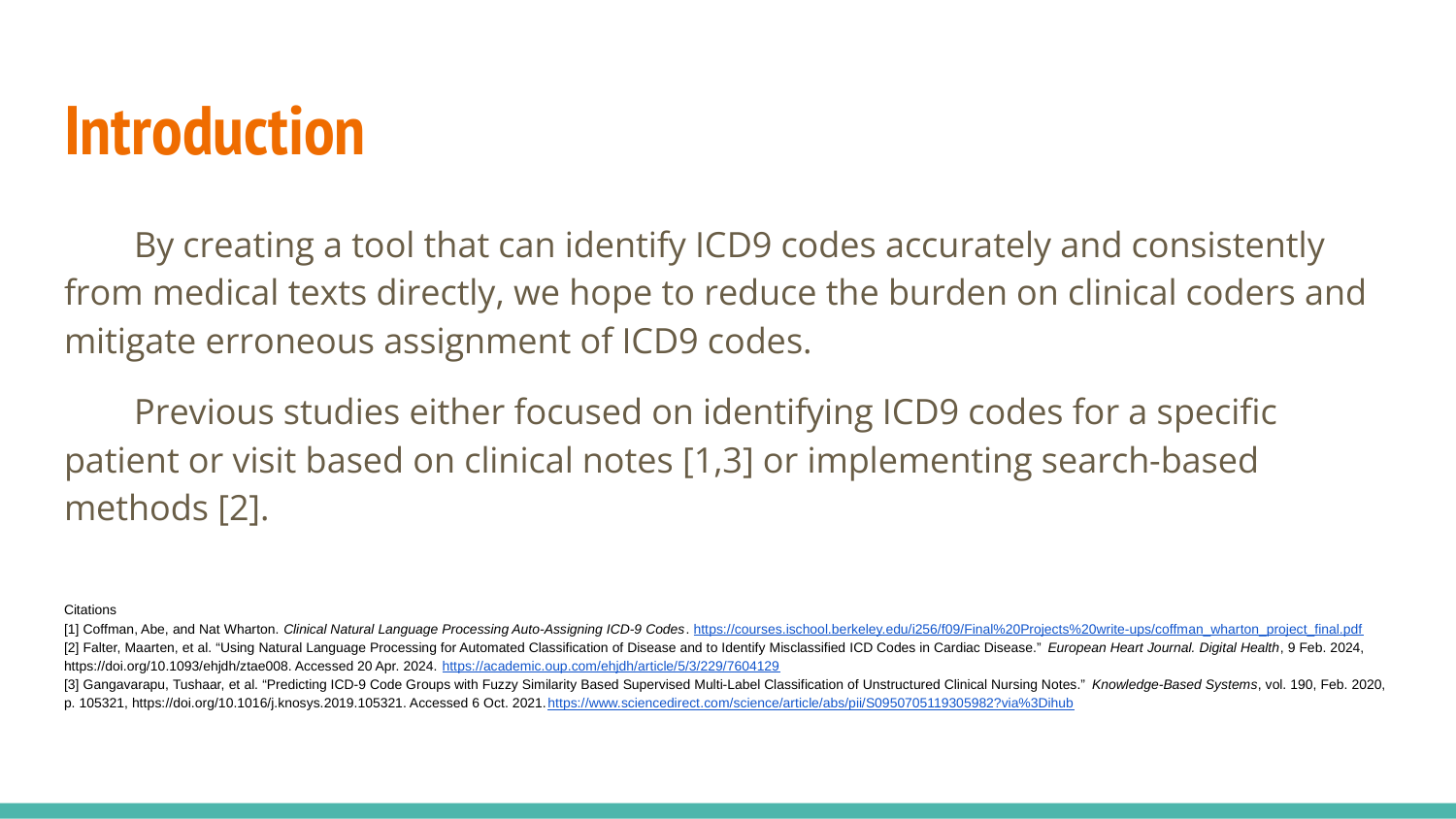

# Introduction
By creating a tool that can identify ICD9 codes accurately and consistently from medical texts directly, we hope to reduce the burden on clinical coders and mitigate erroneous assignment of ICD9 codes.
Previous studies either focused on identifying ICD9 codes for a specific patient or visit based on clinical notes [1,3] or implementing search-based methods [2].
Citations
[1] Coffman, Abe, and Nat Wharton. Clinical Natural Language Processing Auto-Assigning ICD-9 Codes. https://courses.ischool.berkeley.edu/i256/f09/Final%20Projects%20write-ups/coffman_wharton_project_final.pdf
[2] Falter, Maarten, et al. “Using Natural Language Processing for Automated Classification of Disease and to Identify Misclassified ICD Codes in Cardiac Disease.” European Heart Journal. Digital Health, 9 Feb. 2024, https://doi.org/10.1093/ehjdh/ztae008. Accessed 20 Apr. 2024. https://academic.oup.com/ehjdh/article/5/3/229/7604129
[3] Gangavarapu, Tushaar, et al. “Predicting ICD-9 Code Groups with Fuzzy Similarity Based Supervised Multi-Label Classification of Unstructured Clinical Nursing Notes.” Knowledge-Based Systems, vol. 190, Feb. 2020, p. 105321, https://doi.org/10.1016/j.knosys.2019.105321. Accessed 6 Oct. 2021.https://www.sciencedirect.com/science/article/abs/pii/S0950705119305982?via%3Dihub